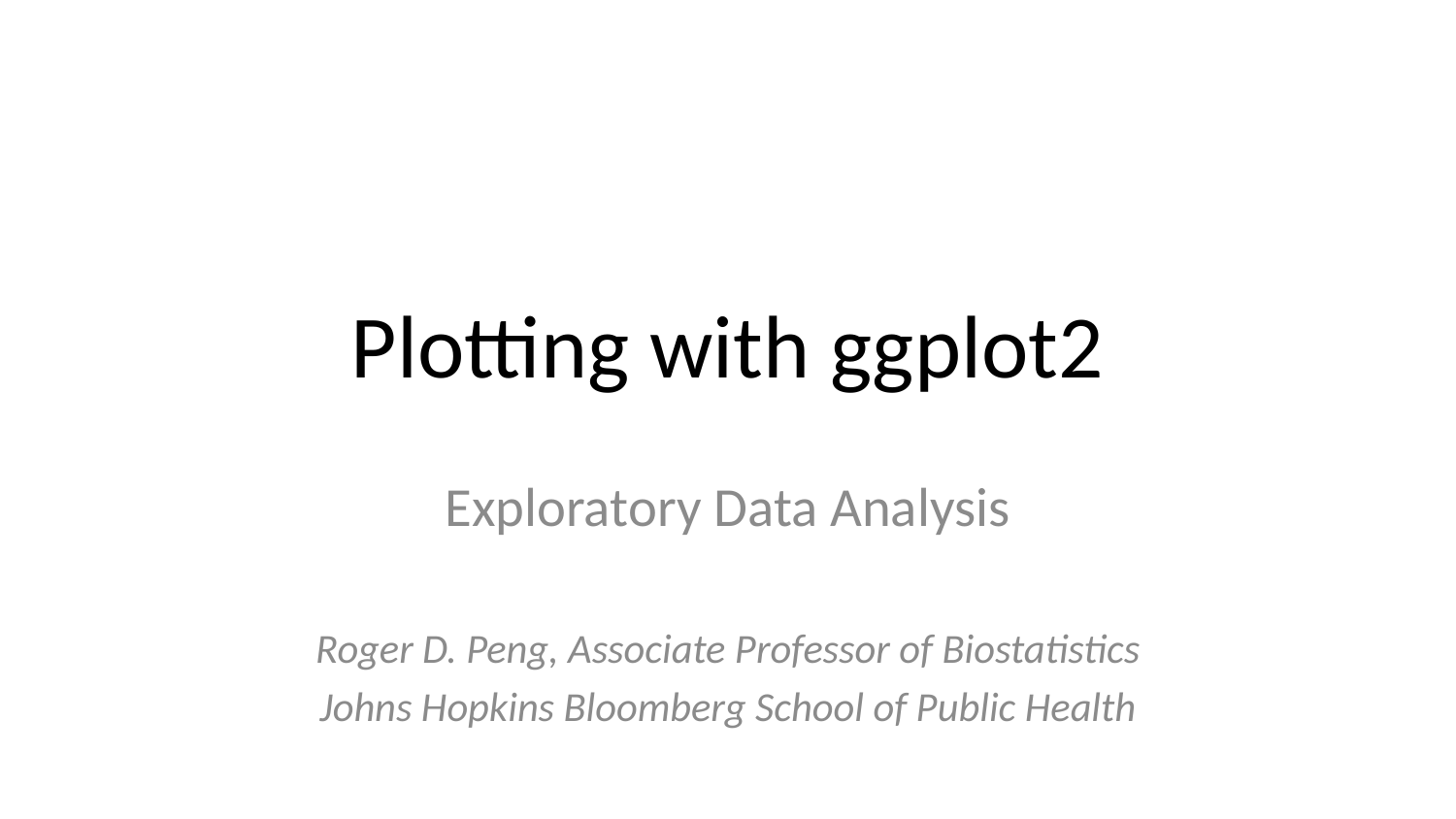

# Plotting with ggplot2
Exploratory Data Analysis

Roger D. Peng, Associate Professor of Biostatistics
Johns Hopkins Bloomberg School of Public Health